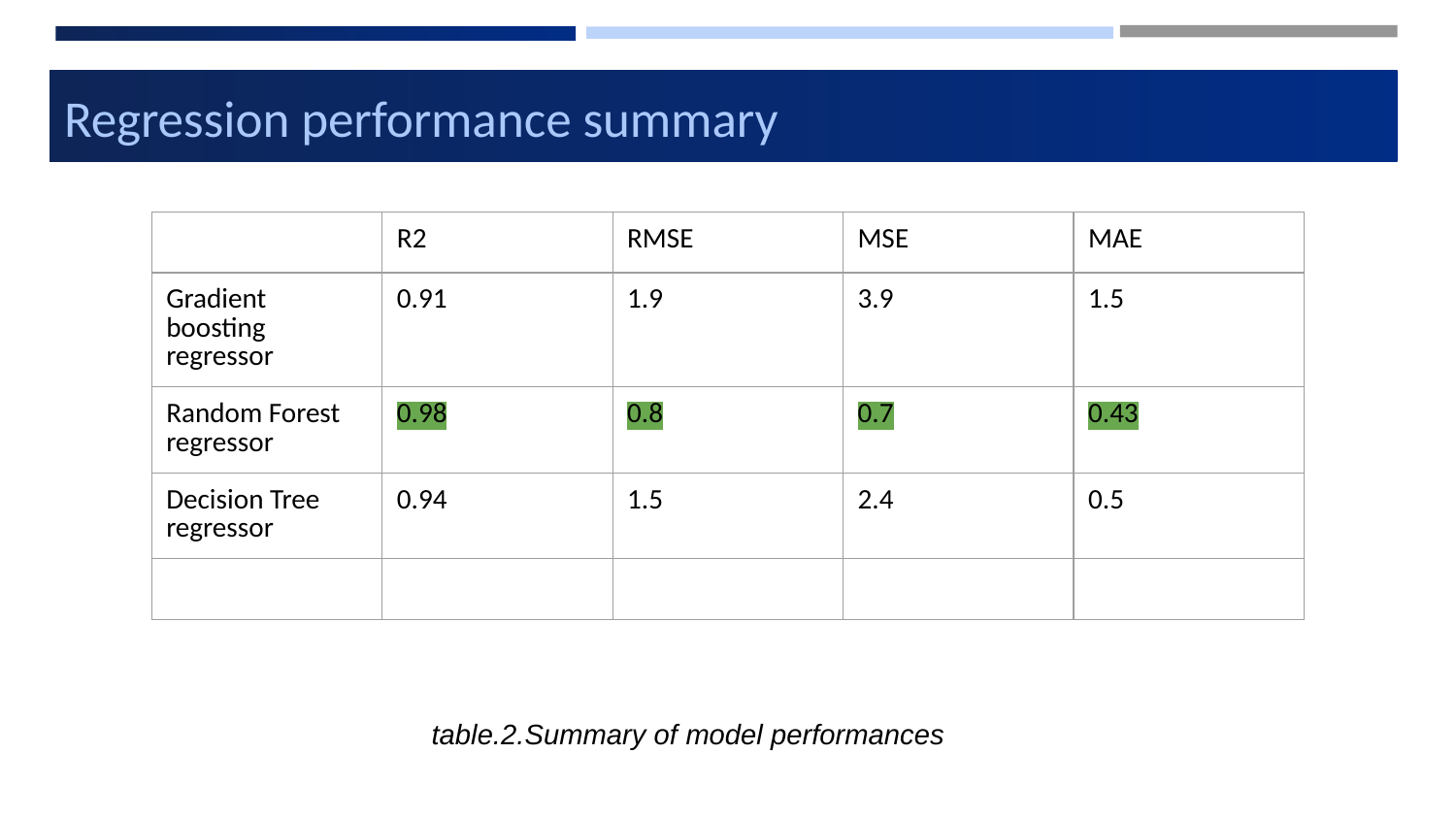

# Regression performance summary

|  | R2 | RMSE | MSE | MAE |
| --- | --- | --- | --- | --- |
| Gradient boosting regressor | 0.91 | 1.9 | 3.9 | 1.5 |
| Random Forest regressor | 0.98 | 0.8 | 0.7 | 0.43 |
| Decision Tree regressor | 0.94 | 1.5 | 2.4 | 0.5 |
|  |  |  |  |  |
table.2.Summary of model performances